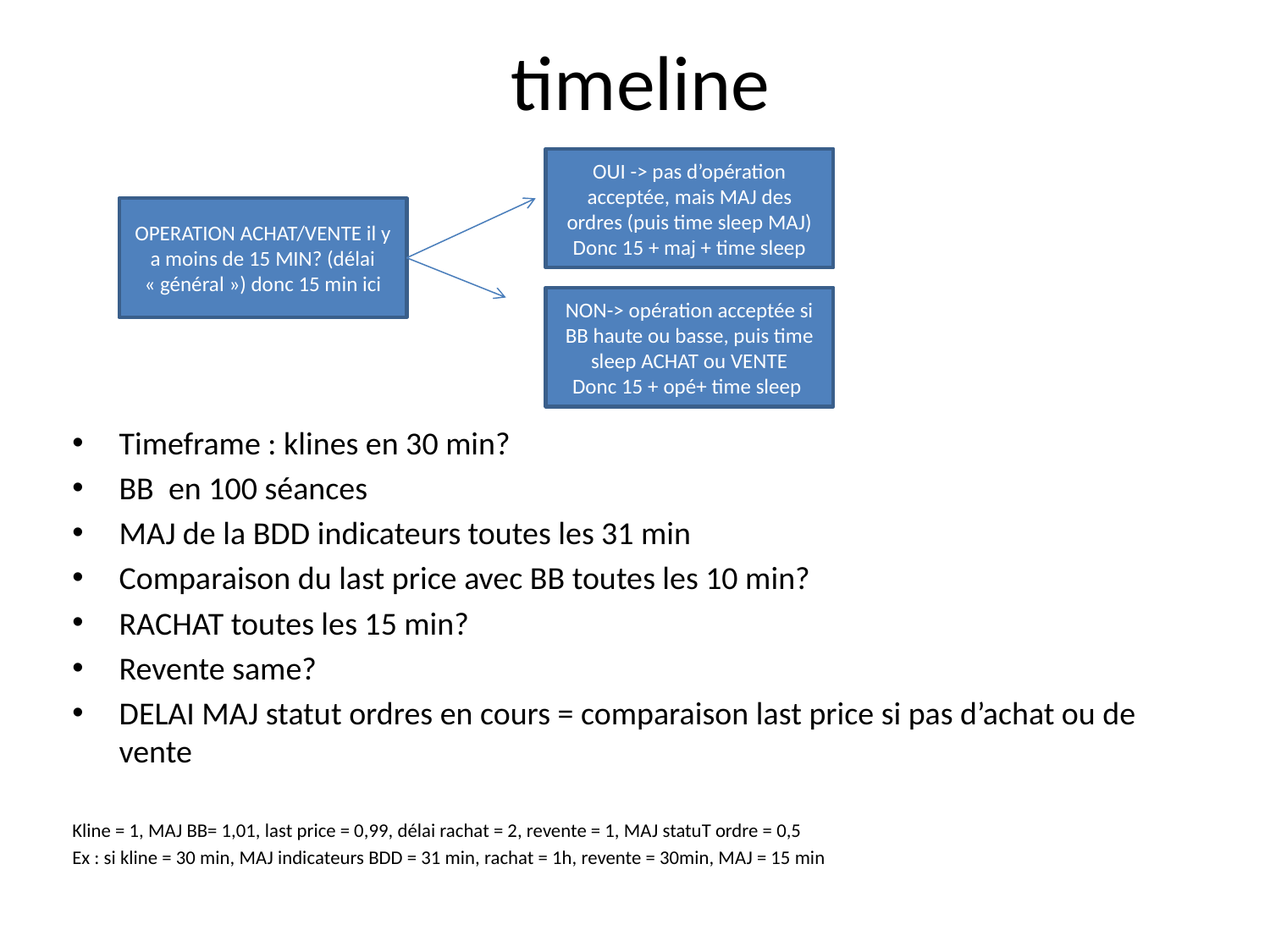

# timeline
OUI -> pas d’opération acceptée, mais MAJ des ordres (puis time sleep MAJ)
Donc 15 + maj + time sleep
OPERATION ACHAT/VENTE il y a moins de 15 MIN? (délai « général ») donc 15 min ici
NON-> opération acceptée si BB haute ou basse, puis time sleep ACHAT ou VENTE
Donc 15 + opé+ time sleep
Timeframe : klines en 30 min?
BB  en 100 séances
MAJ de la BDD indicateurs toutes les 31 min
Comparaison du last price avec BB toutes les 10 min?
RACHAT toutes les 15 min?
Revente same?
DELAI MAJ statut ordres en cours = comparaison last price si pas d’achat ou de vente

Kline = 1, MAJ BB= 1,01, last price = 0,99, délai rachat = 2, revente = 1, MAJ statuT ordre = 0,5
Ex : si kline = 30 min, MAJ indicateurs BDD = 31 min, rachat = 1h, revente = 30min, MAJ = 15 min